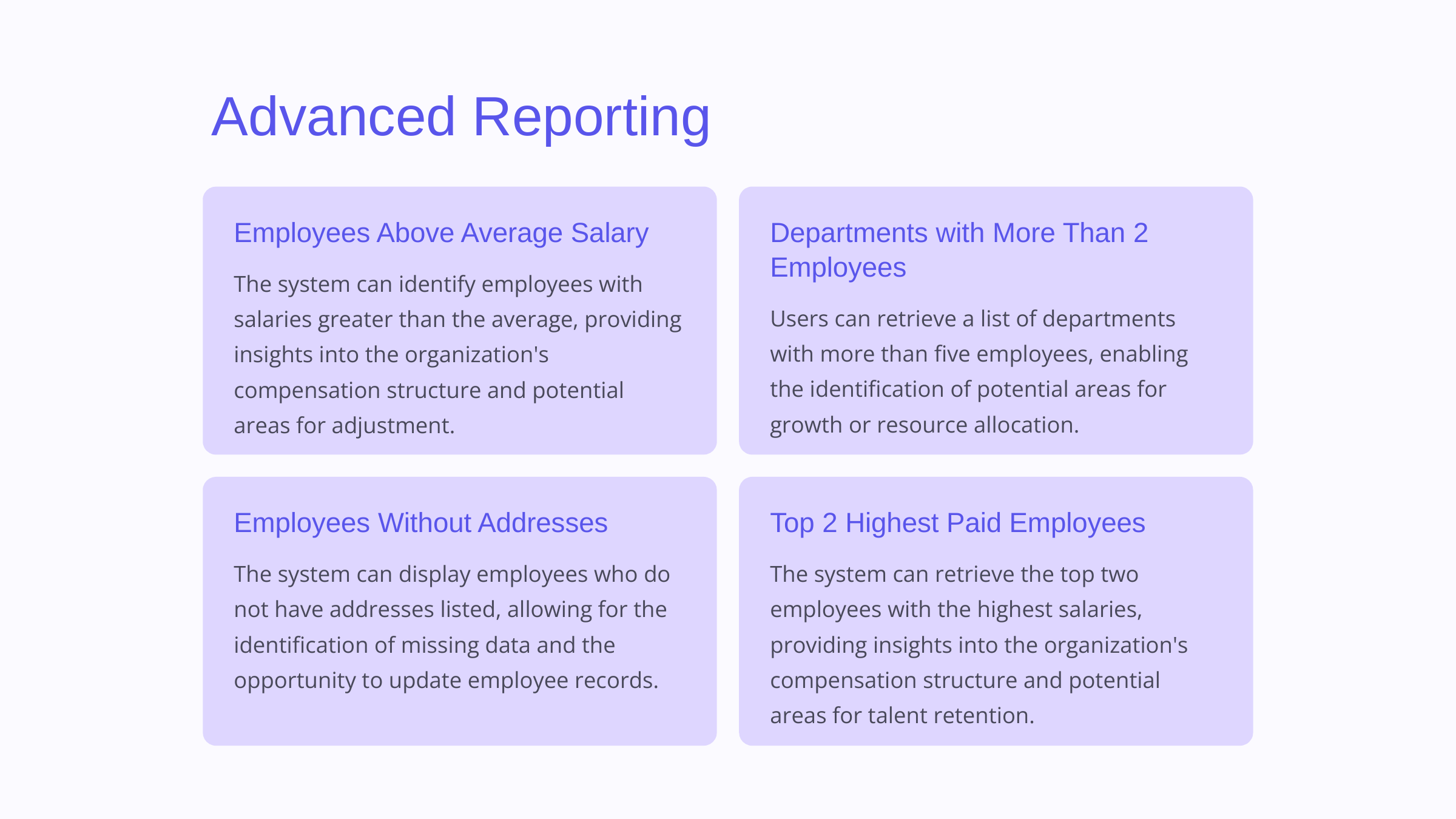

Advanced Reporting

Employees Above Average Salary
Departments with More Than 2 Employees
The system can identify employees with salaries greater than the average, providing insights into the organization's compensation structure and potential areas for adjustment.
Users can retrieve a list of departments with more than five employees, enabling the identification of potential areas for growth or resource allocation.

Employees Without Addresses
Top 2 Highest Paid Employees
The system can display employees who do not have addresses listed, allowing for the identification of missing data and the opportunity to update employee records.
The system can retrieve the top two employees with the highest salaries, providing insights into the organization's compensation structure and potential areas for talent retention.